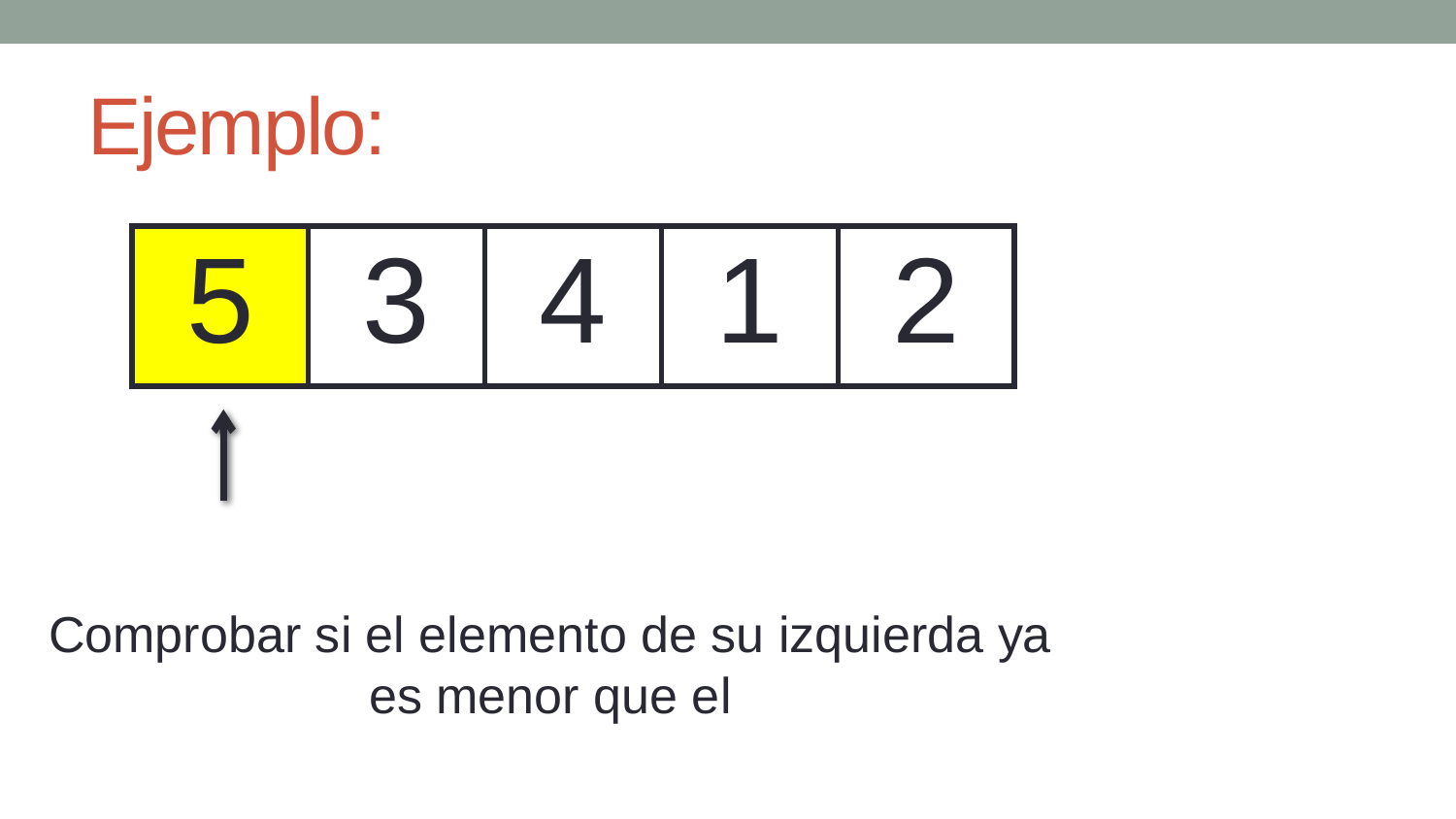

# Ejemplo:
| 5 | 3 | 4 | 1 | 2 |
| --- | --- | --- | --- | --- |
Comprobar si el elemento de su izquierda ya es menor que el